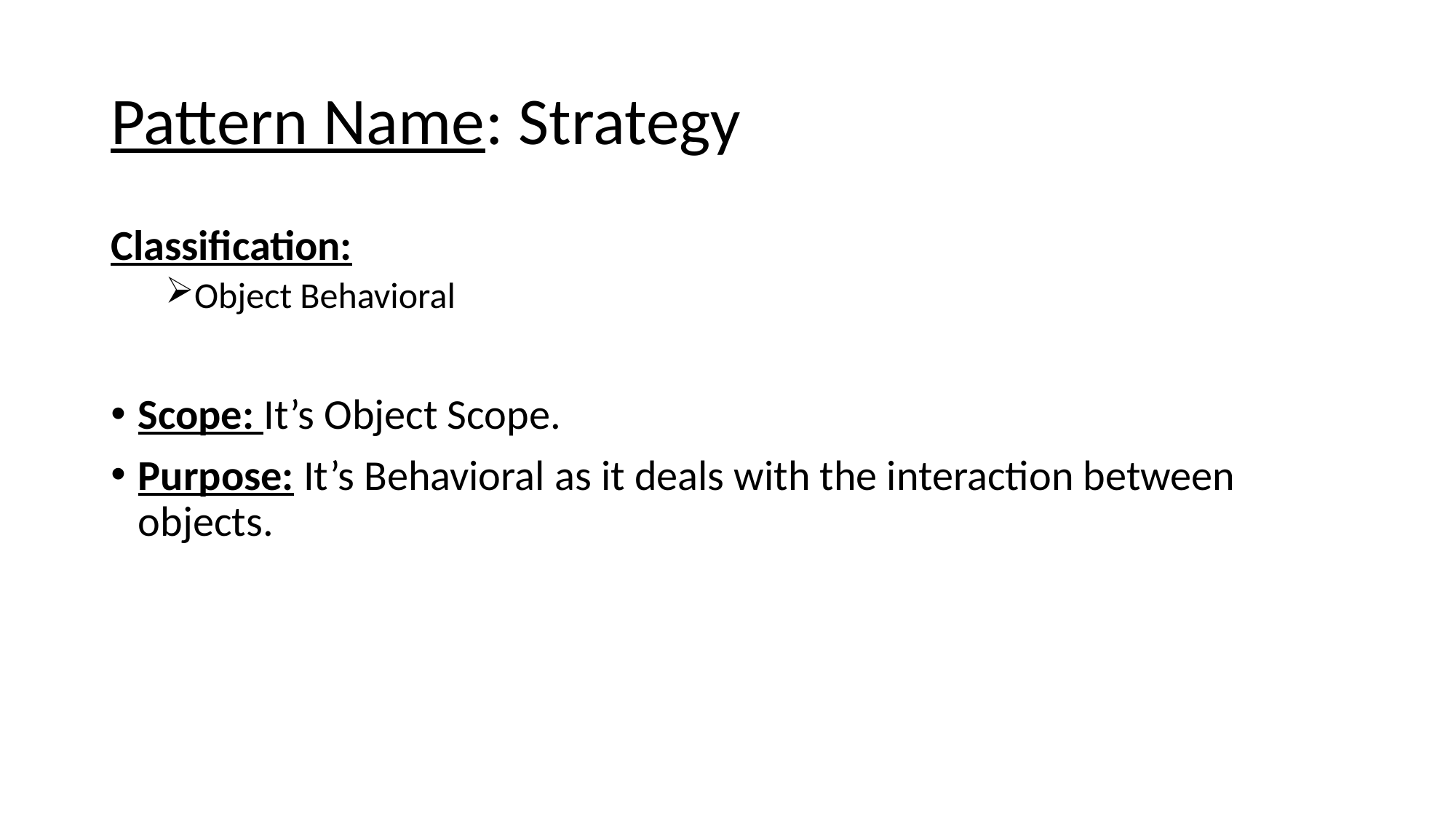

# Pattern Name: Strategy
Classification:
Object Behavioral

Scope: It’s Object Scope.
Purpose: It’s Behavioral as it deals with the interaction between objects.